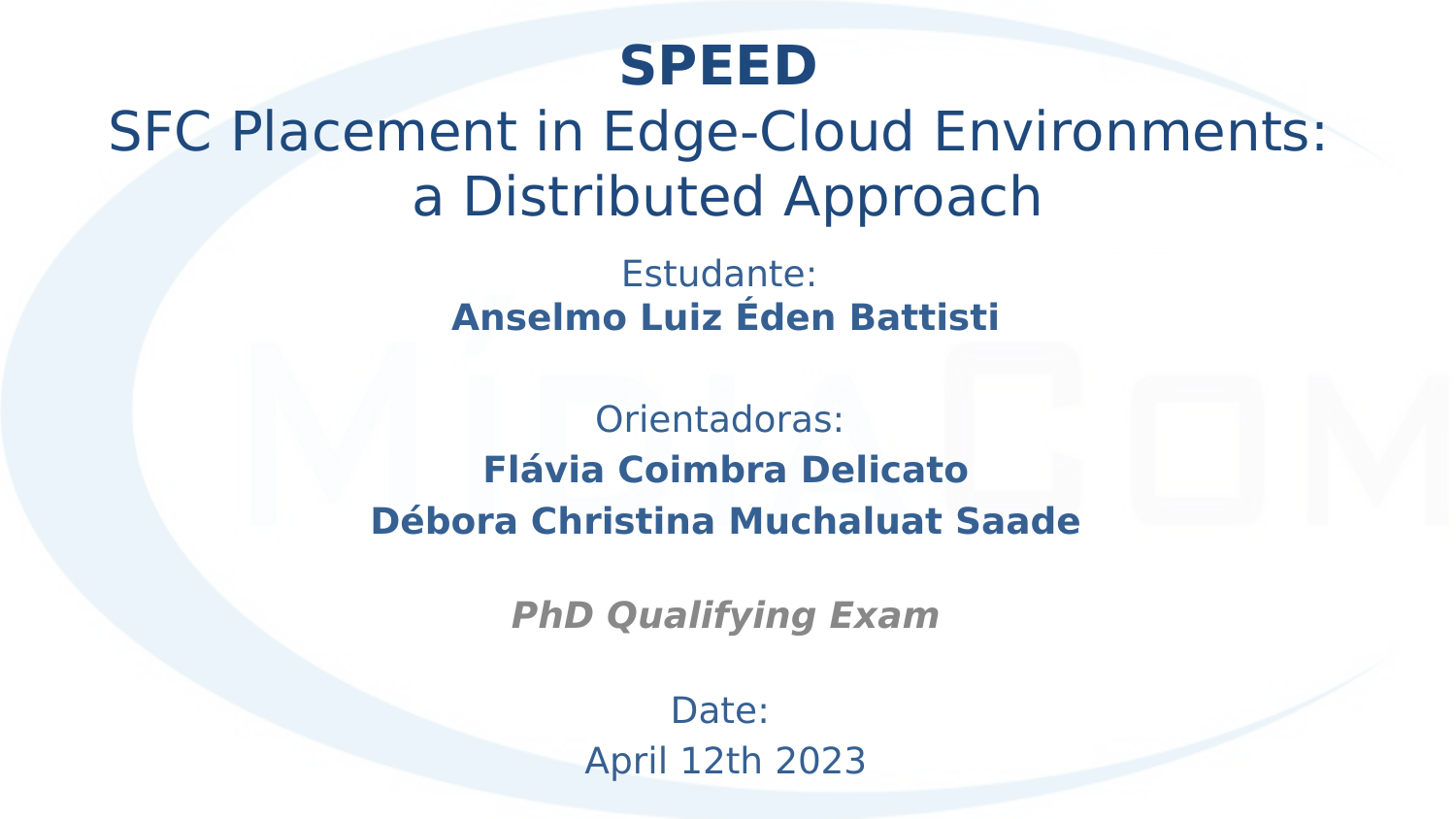

# SPEED
SFC Placement in Edge-Cloud Environments:
a Distributed Approach

Estudante:
Anselmo Luiz Éden Battisti

Orientadoras:
Flávia Coimbra Delicato
Débora Christina Muchaluat Saade

PhD Qualifying Exam

Date:
April 12th 2023